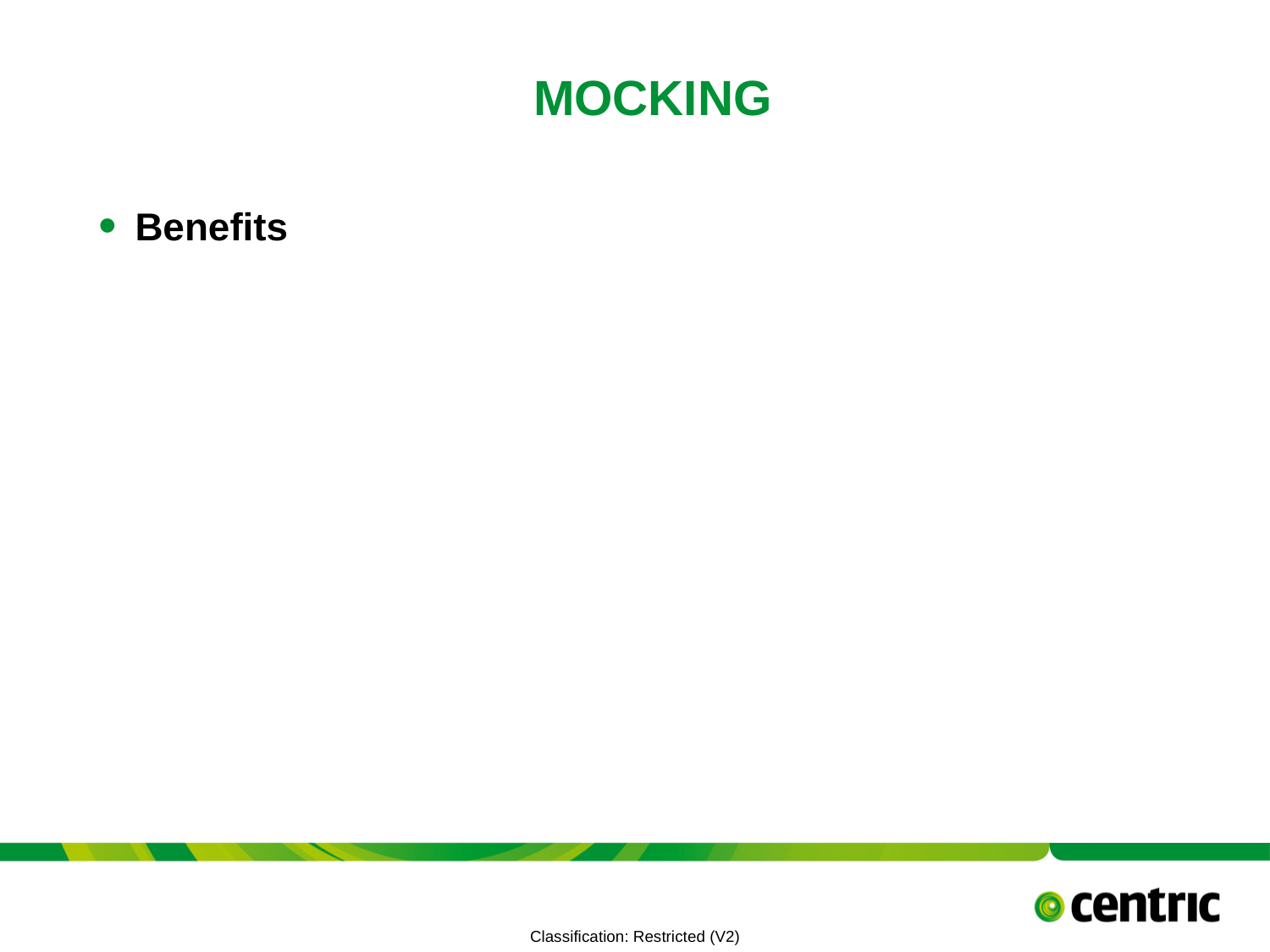

# Mocking
Benefits

TITLE PRESENTATION
July 8, 2021